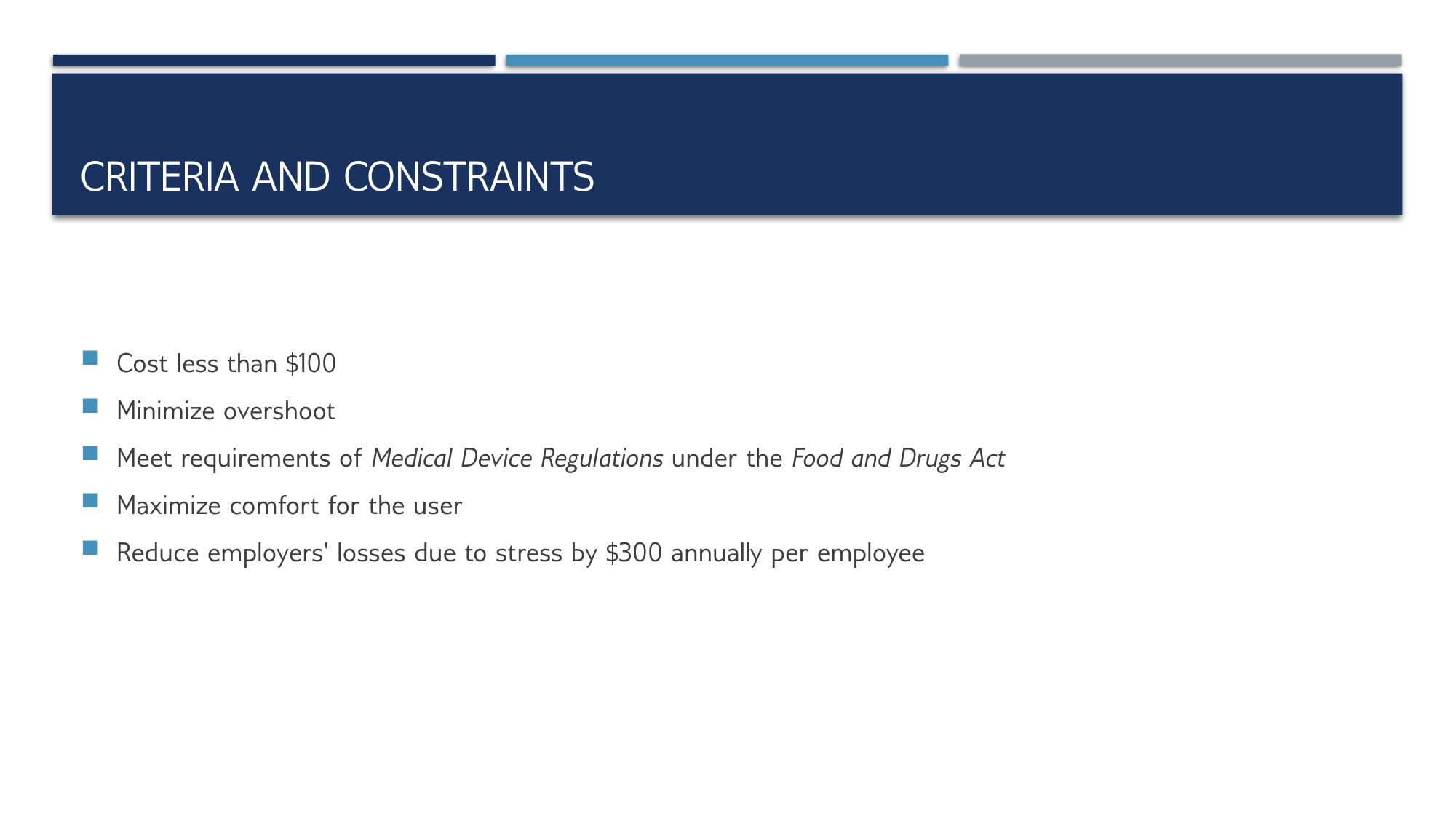

# Criteria and constraints
Cost less than $100
Minimize overshoot
Meet requirements of Medical Device Regulations under the Food and Drugs Act
Maximize comfort for the user
Reduce employers' losses due to stress by $300 annually per employee